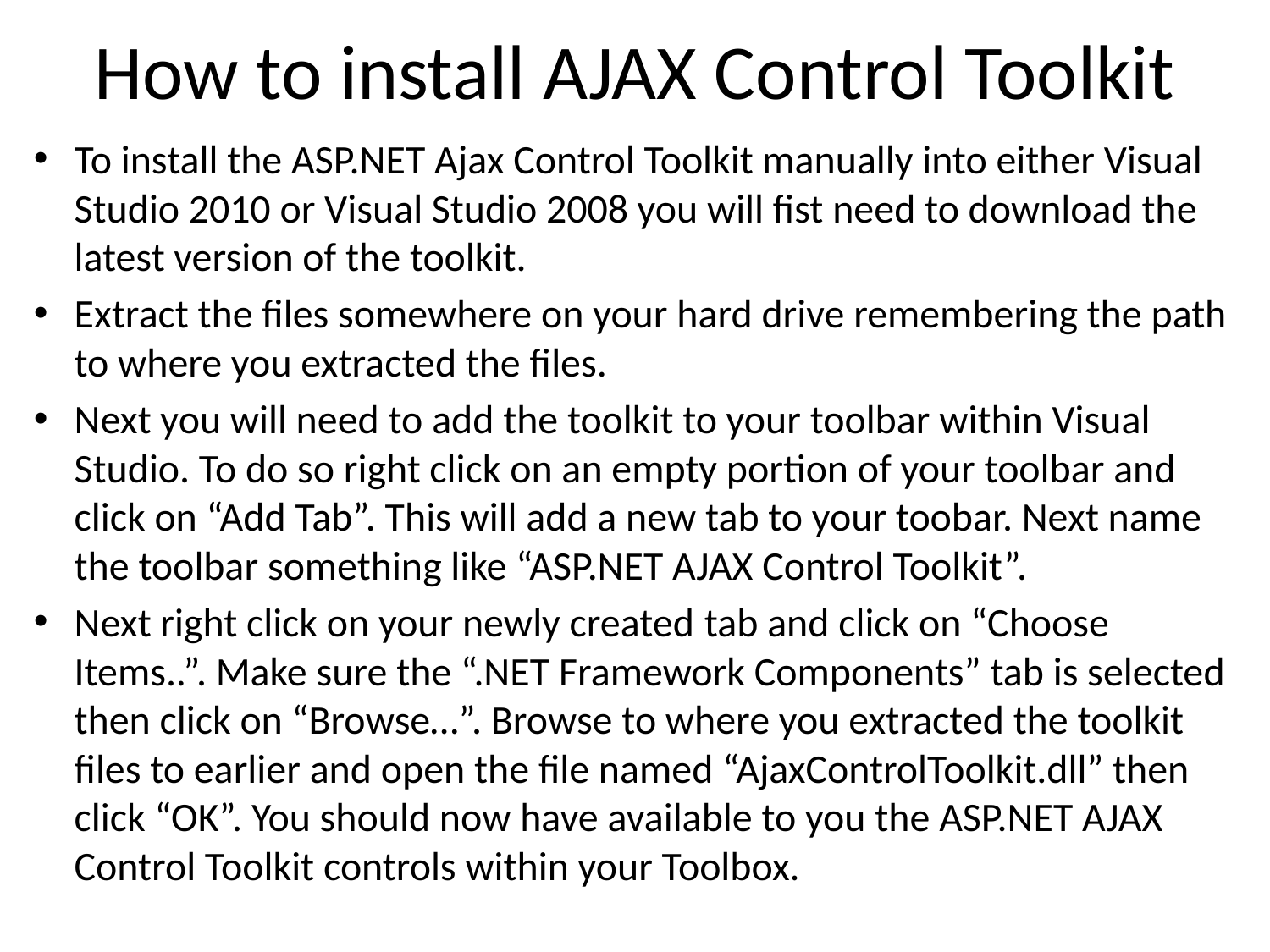

# How to install AJAX Control Toolkit
To install the ASP.NET Ajax Control Toolkit manually into either Visual Studio 2010 or Visual Studio 2008 you will fist need to download the latest version of the toolkit.
Extract the files somewhere on your hard drive remembering the path to where you extracted the files.
Next you will need to add the toolkit to your toolbar within Visual Studio. To do so right click on an empty portion of your toolbar and click on “Add Tab”. This will add a new tab to your toobar. Next name the toolbar something like “ASP.NET AJAX Control Toolkit”.
Next right click on your newly created tab and click on “Choose Items..”. Make sure the “.NET Framework Components” tab is selected then click on “Browse…”. Browse to where you extracted the toolkit files to earlier and open the file named “AjaxControlToolkit.dll” then click “OK”. You should now have available to you the ASP.NET AJAX Control Toolkit controls within your Toolbox.